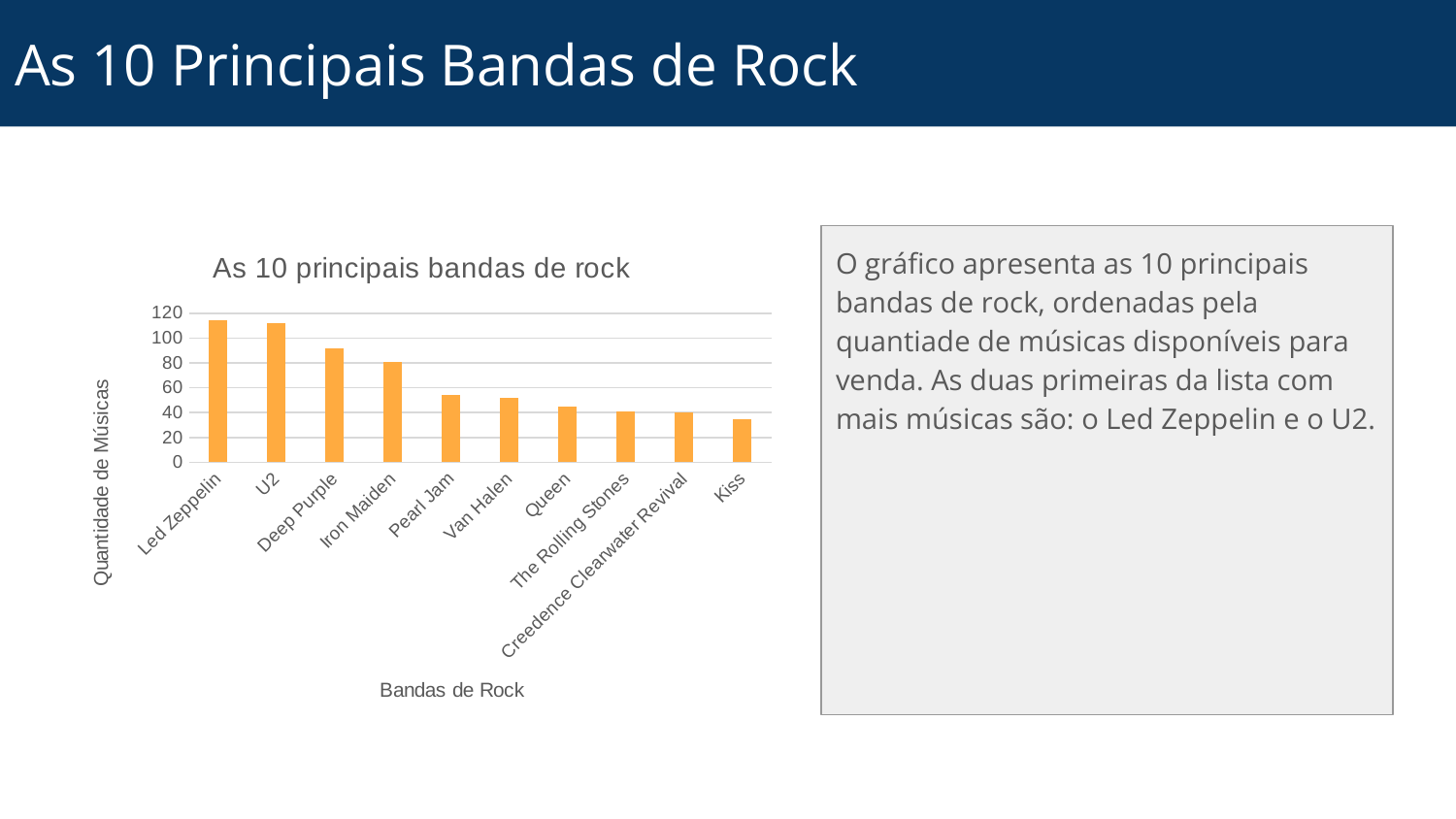

# As 10 Principais Bandas de Rock

### Chart: As 10 principais bandas de rock

| Category | Qtd. Músicas |
|---|---|
| Led Zeppelin | 114.0 |
| U2 | 112.0 |
| Deep Purple | 92.0 |
| Iron Maiden | 81.0 |
| Pearl Jam | 54.0 |
| Van Halen | 52.0 |
| Queen | 45.0 |
| The Rolling Stones | 41.0 |
| Creedence Clearwater Revival | 40.0 |
| Kiss | 35.0 |
O gráfico apresenta as 10 principais bandas de rock, ordenadas pela quantiade de músicas disponíveis para venda. As duas primeiras da lista com mais músicas são: o Led Zeppelin e o U2.